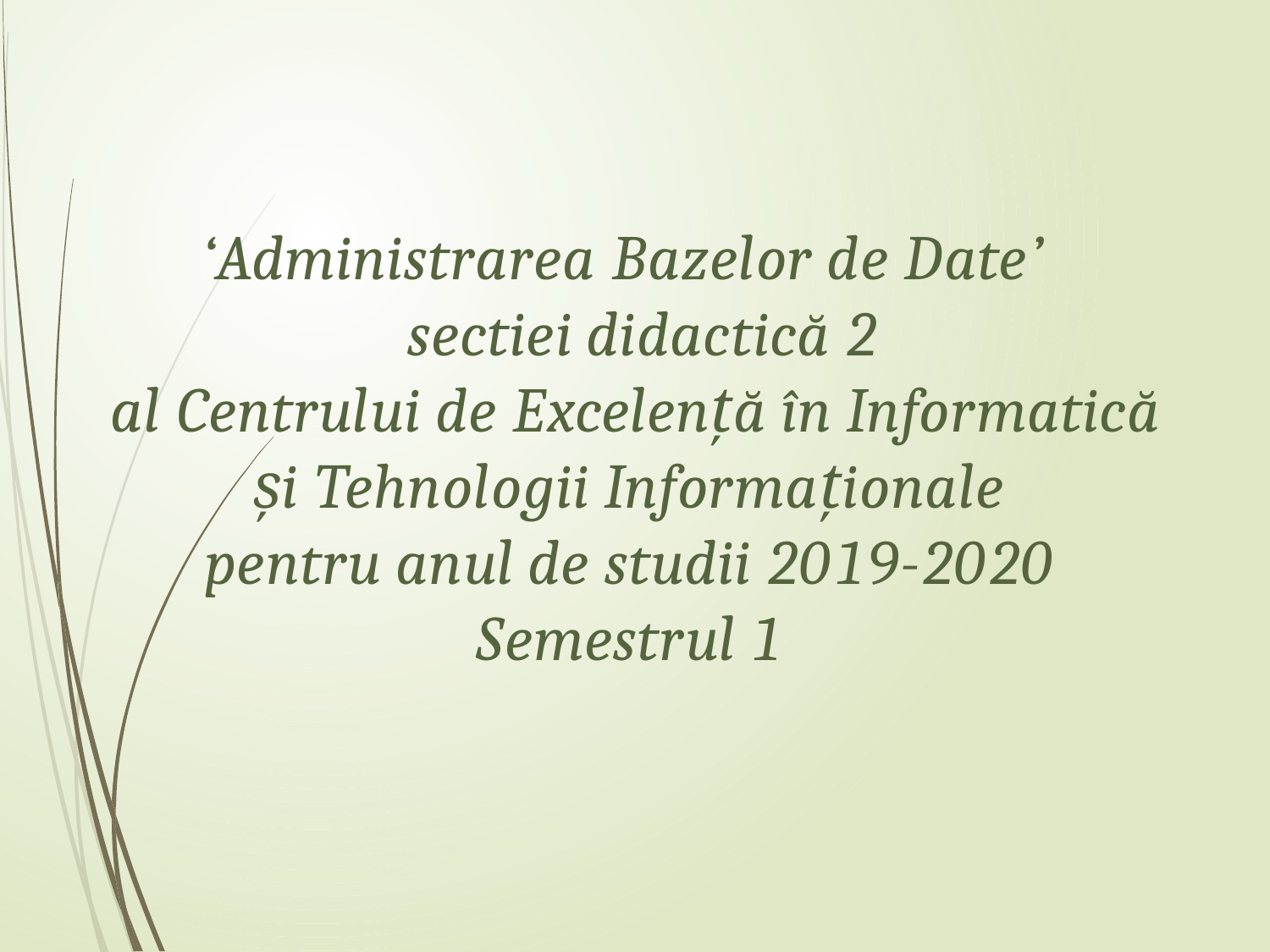

‘Administrarea Bazelor de Date’
  sectiei didactică 2
 al Centrului de Excelență în Informatică și Tehnologii Informaționale
pentru anul de studii 2019-2020
Semestrul 1